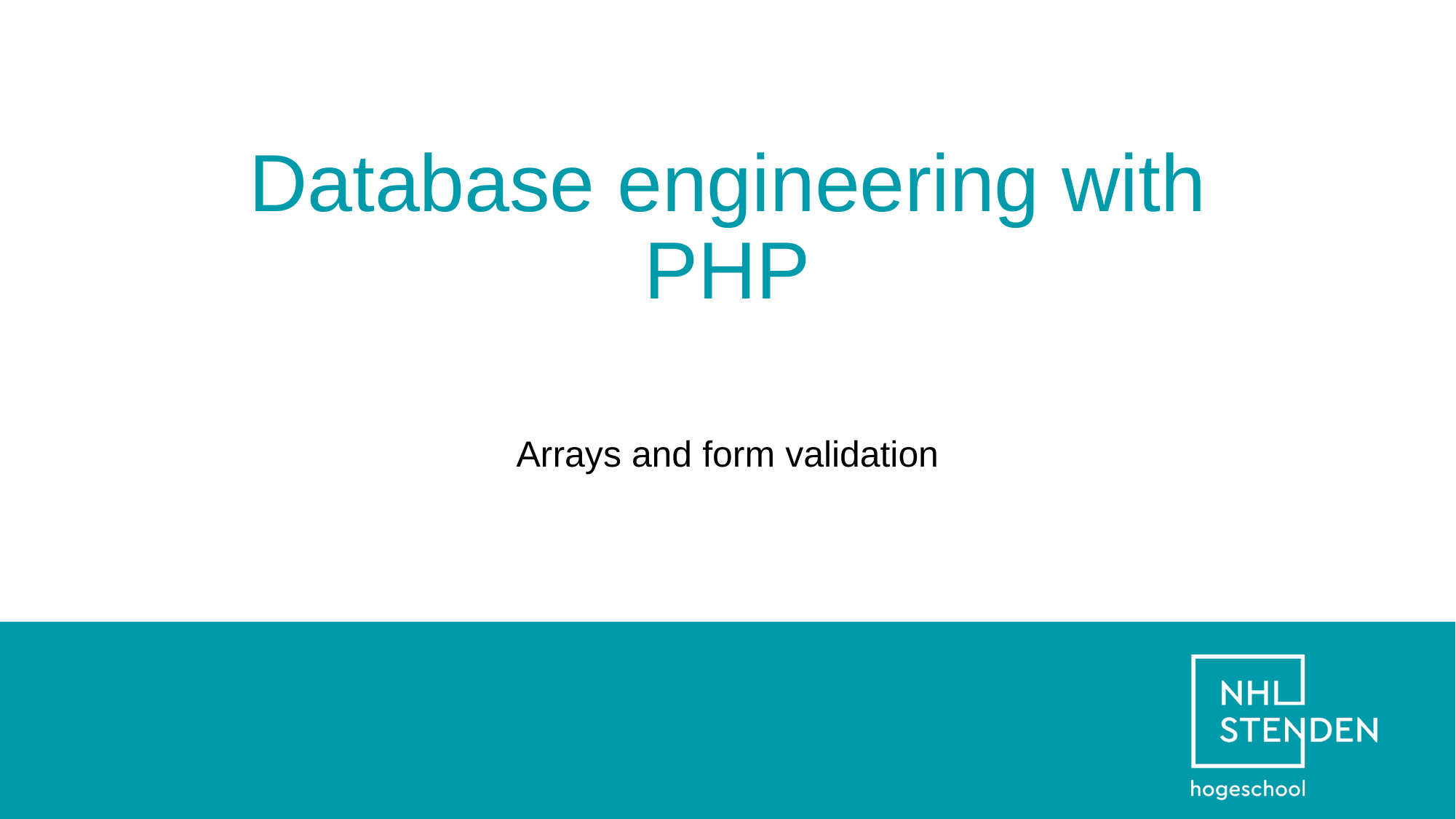

# Database engineering with PHP
Arrays and form validation